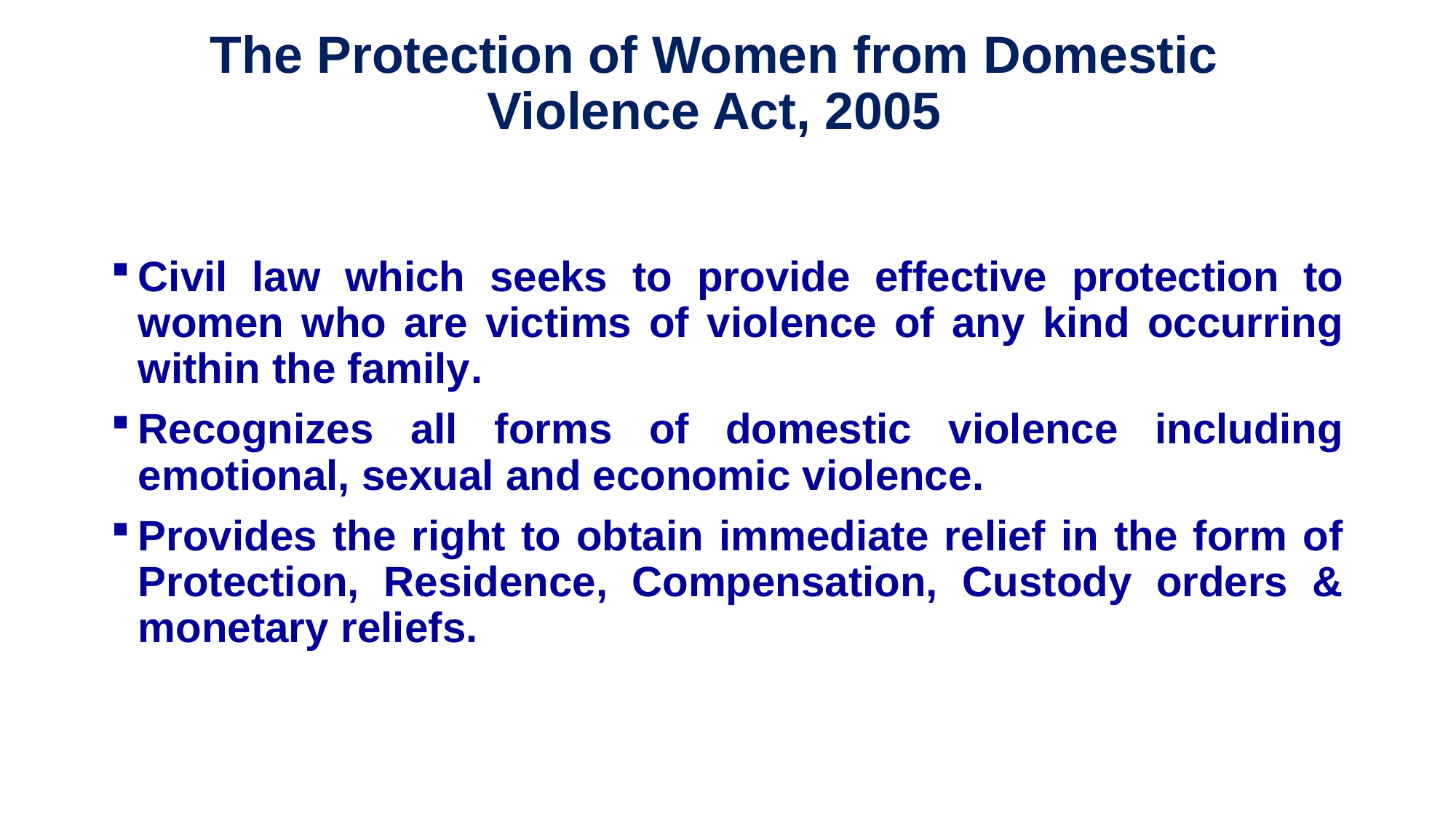

# The Protection of Women from Domestic Violence Act, 2005

Civil law which seeks to provide effective protection to women who are victims of violence of any kind occurring within the family.
Recognizes all forms of domestic violence including emotional, sexual and economic violence.
Provides the right to obtain immediate relief in the form of Protection, Residence, Compensation, Custody orders & monetary reliefs.